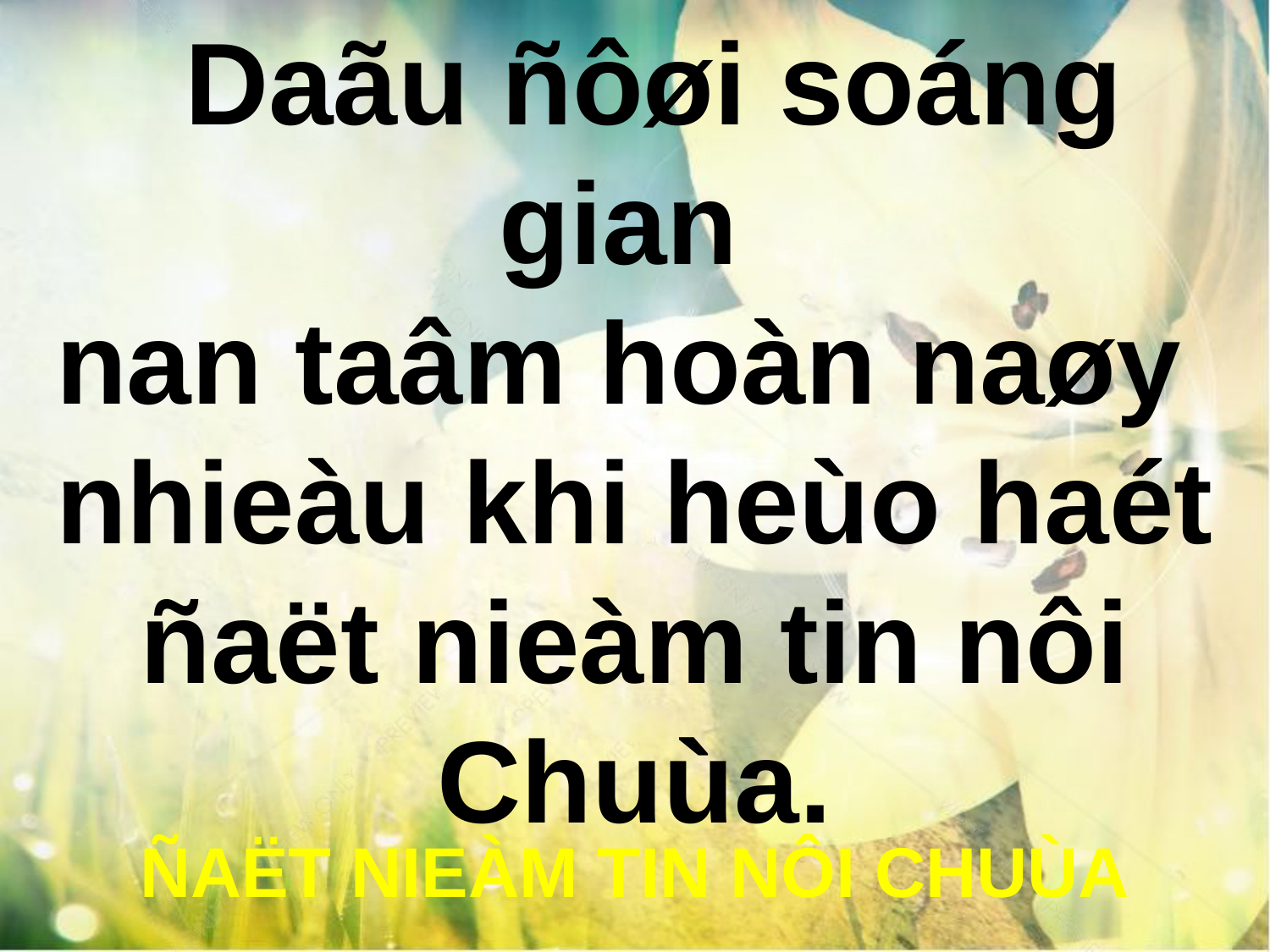

Daãu ñôøi soáng gian
nan taâm hoàn naøy
nhieàu khi heùo haét ñaët nieàm tin nôi Chuùa.
ÑAËT NIEÀM TIN NÔI CHUÙA